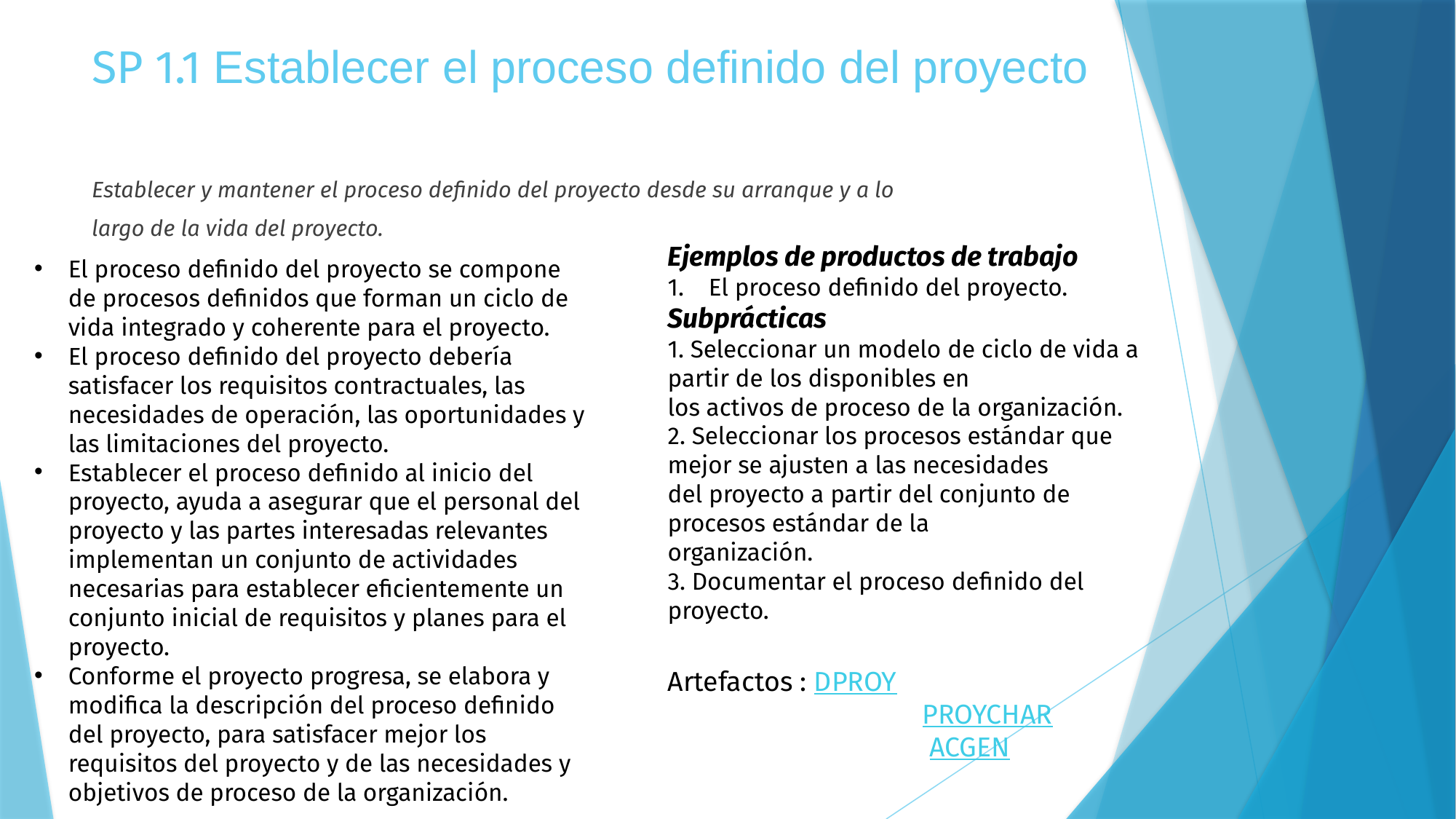

# SP 1.1 Establecer el proceso definido del proyecto
Establecer y mantener el proceso definido del proyecto desde su arranque y a lo
largo de la vida del proyecto.

Ejemplos de productos de trabajo
El proceso definido del proyecto.
Subprácticas
1. Seleccionar un modelo de ciclo de vida a partir de los disponibles en
los activos de proceso de la organización.
2. Seleccionar los procesos estándar que mejor se ajusten a las necesidades
del proyecto a partir del conjunto de procesos estándar de la
organización.
3. Documentar el proceso definido del proyecto.
El proceso definido del proyecto se compone de procesos definidos que forman un ciclo de vida integrado y coherente para el proyecto.
El proceso definido del proyecto debería satisfacer los requisitos contractuales, las necesidades de operación, las oportunidades y las limitaciones del proyecto.
Establecer el proceso definido al inicio del proyecto, ayuda a asegurar que el personal del proyecto y las partes interesadas relevantes implementan un conjunto de actividades necesarias para establecer eficientemente un conjunto inicial de requisitos y planes para el proyecto.
Conforme el proyecto progresa, se elabora y modifica la descripción del proceso definido del proyecto, para satisfacer mejor los requisitos del proyecto y de las necesidades y objetivos de proceso de la organización.
Artefactos : DPROY
		     PROYCHAR
		      ACGEN